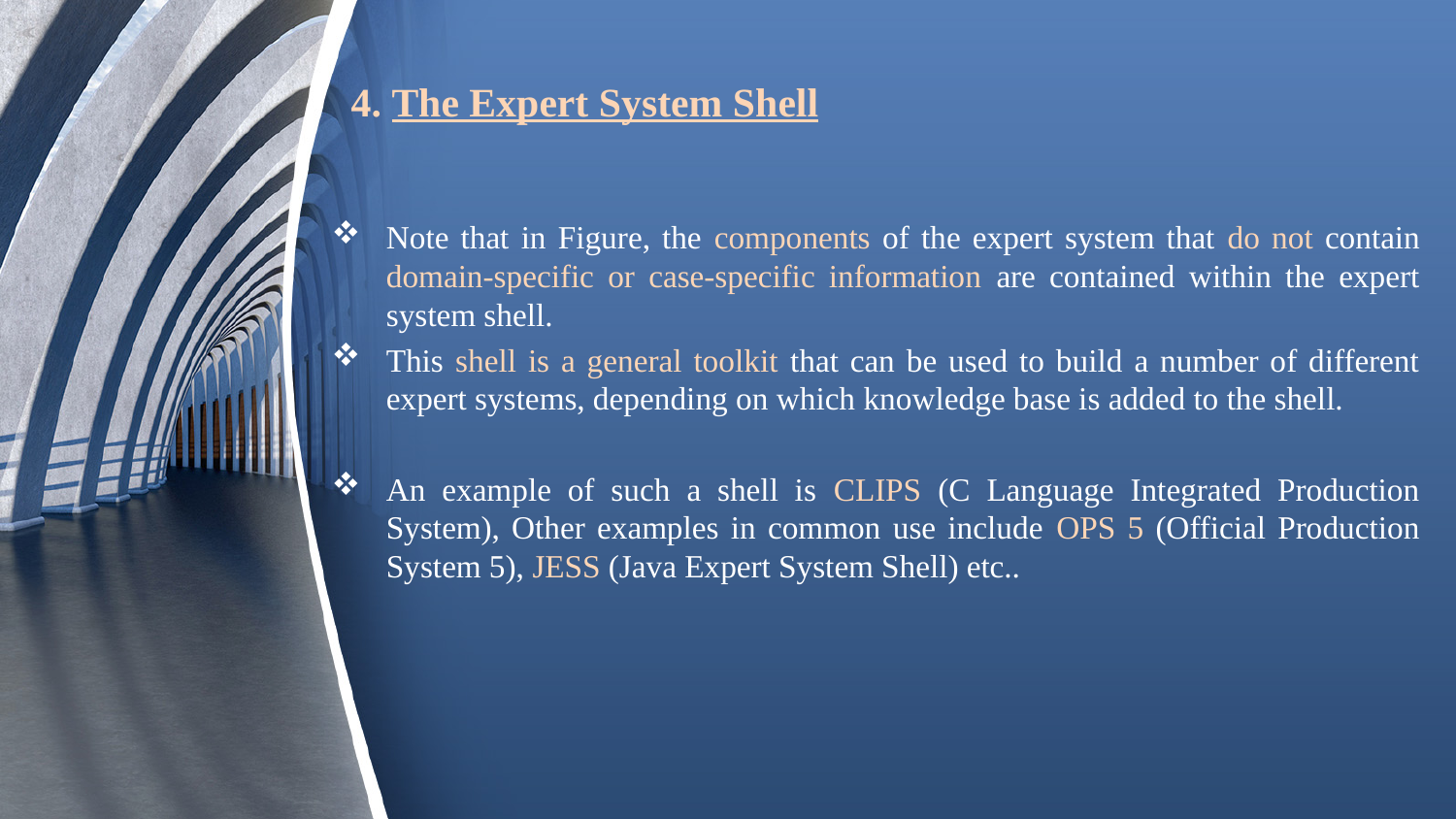

# 4. The Expert System Shell
Note that in Figure, the components of the expert system that do not contain domain-specific or case-specific information are contained within the expert system shell.
This shell is a general toolkit that can be used to build a number of different expert systems, depending on which knowledge base is added to the shell.

An example of such a shell is CLIPS (C Language Integrated Production System), Other examples in common use include OPS 5 (Official Production System 5), JESS (Java Expert System Shell) etc..